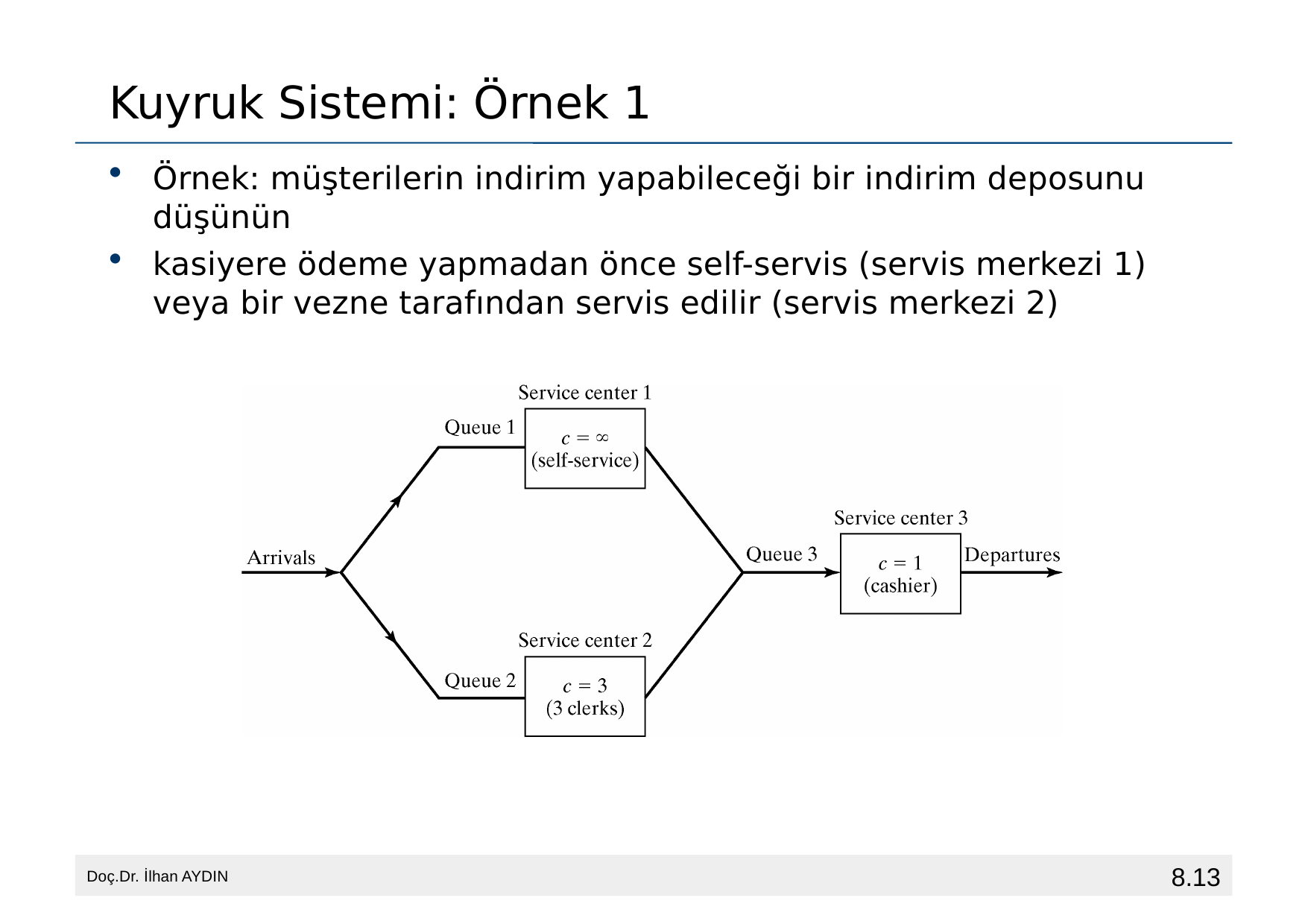

# Kuyruk Sistemi: Örnek 1
Örnek: müşterilerin indirim yapabileceği bir indirim deposunu düşünün
kasiyere ödeme yapmadan önce self-servis (servis merkezi 1) veya bir vezne tarafından servis edilir (servis merkezi 2)

8.13
Doç.Dr. İlhan AYDIN